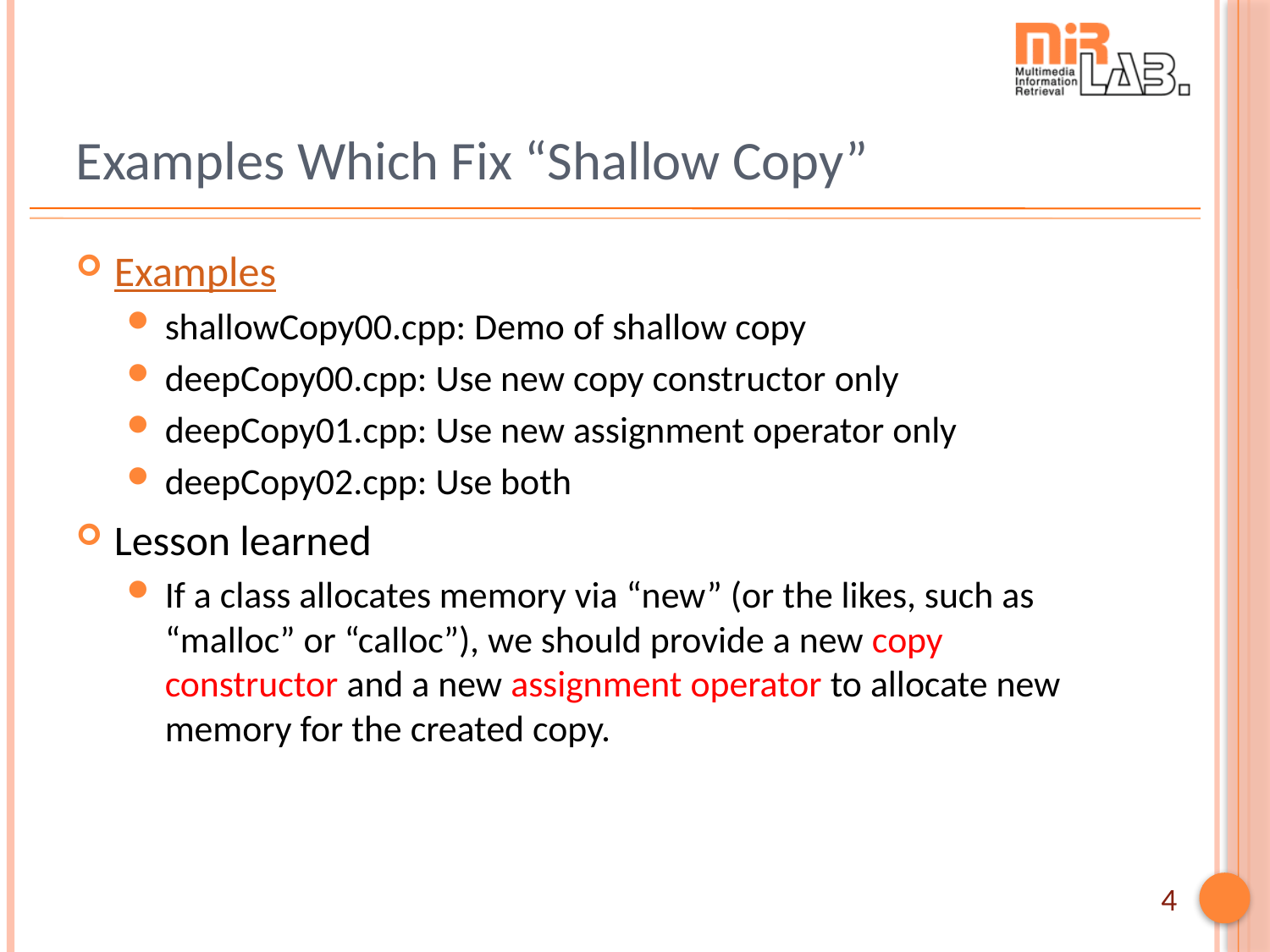

# Examples Which Fix “Shallow Copy”
Examples
shallowCopy00.cpp: Demo of shallow copy
deepCopy00.cpp: Use new copy constructor only
deepCopy01.cpp: Use new assignment operator only
deepCopy02.cpp: Use both
Lesson learned
If a class allocates memory via “new” (or the likes, such as “malloc” or “calloc”), we should provide a new copy constructor and a new assignment operator to allocate new memory for the created copy.